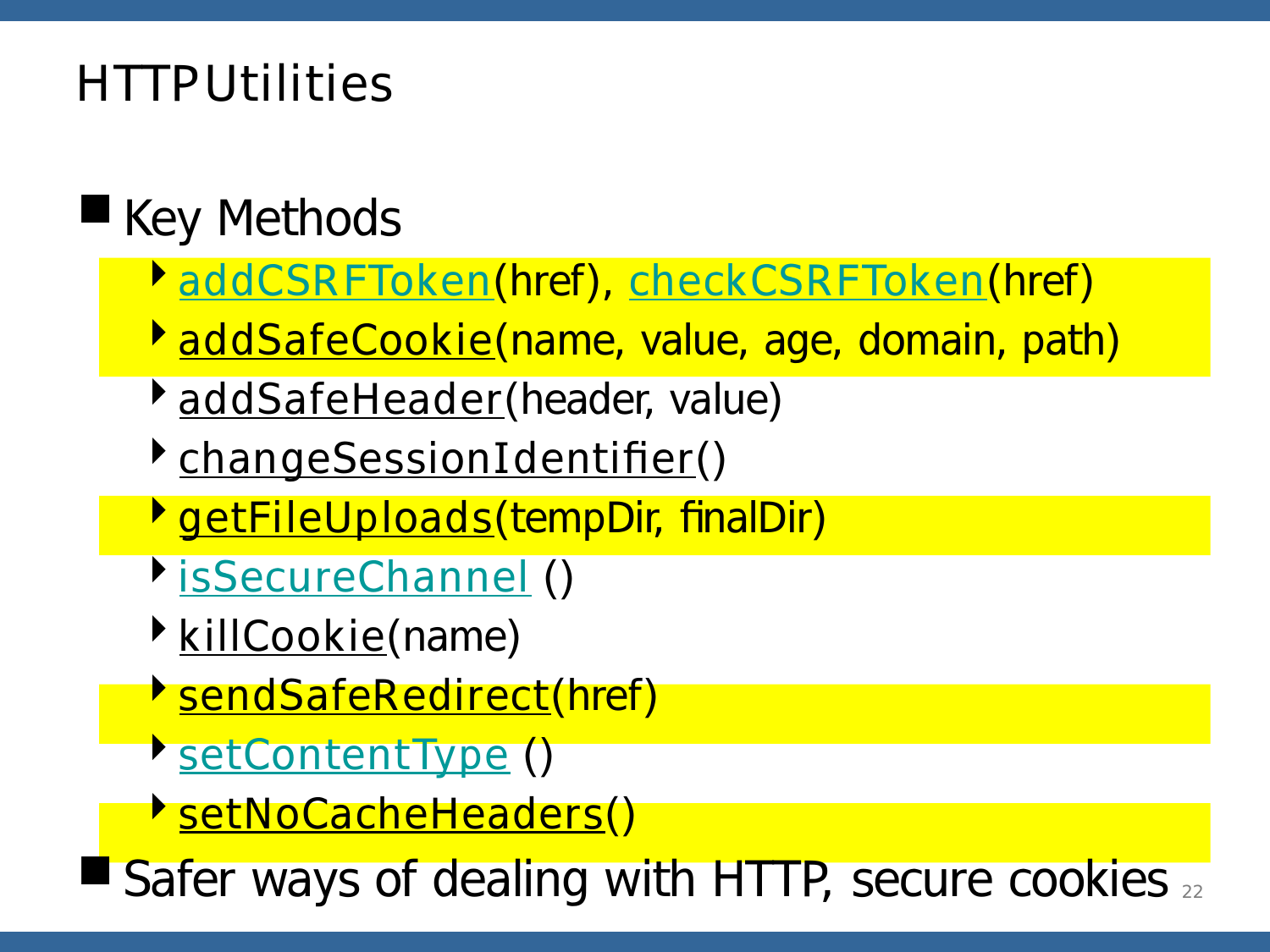

# HTTPUtilities
Key Methods
addCSRFToken(href), checkCSRFToken(href)
addSafeCookie(name, value, age, domain, path)
addSafeHeader(header, value)
changeSessionIdentifier()
getFileUploads(tempDir, finalDir)
isSecureChannel ()
killCookie(name)
sendSafeRedirect(href)
setContentType ()
setNoCacheHeaders()
Safer ways of dealing with HTTP, secure cookies

22